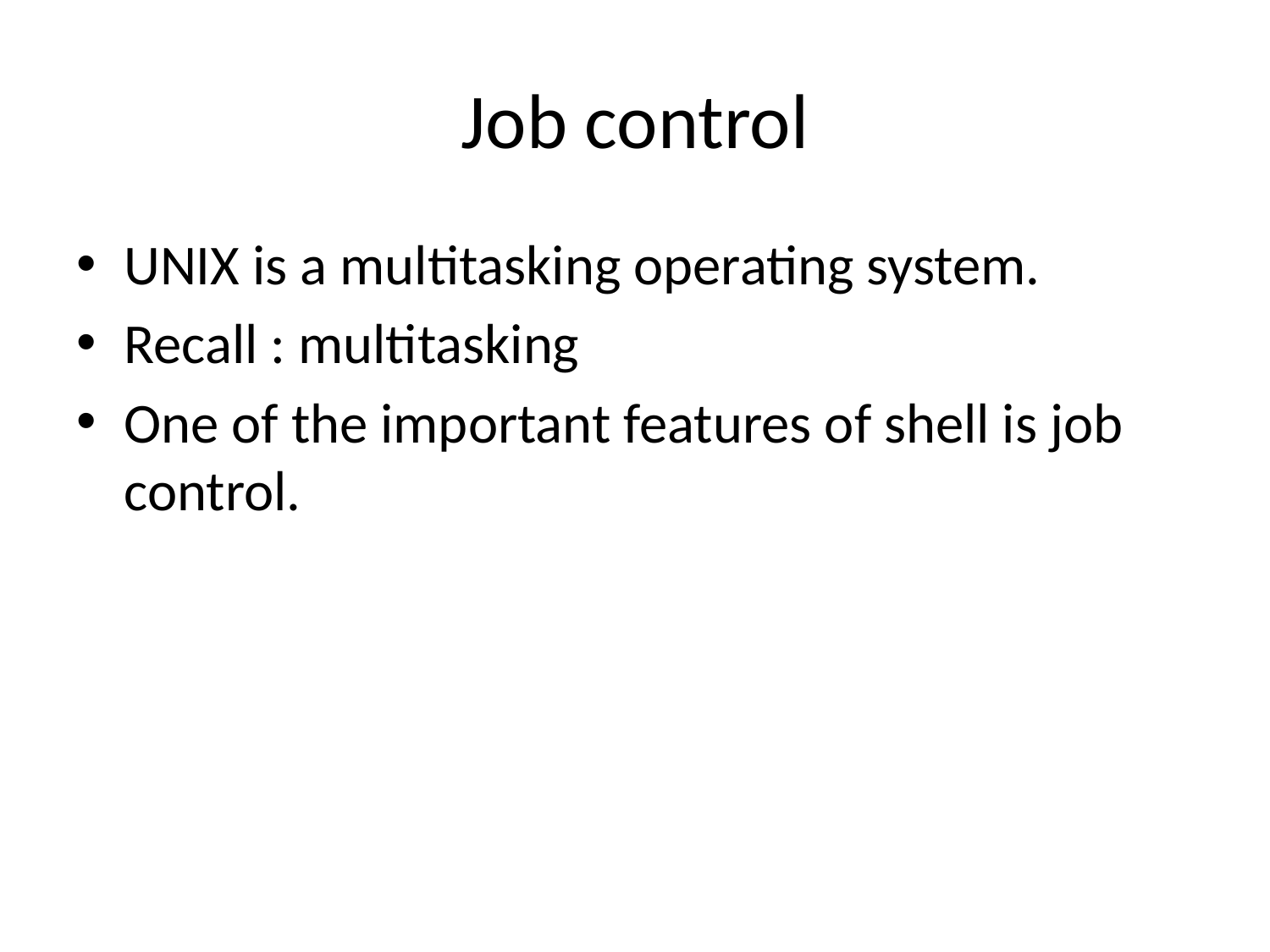

# Job control
UNIX is a multitasking operating system.
Recall : multitasking
One of the important features of shell is job control.